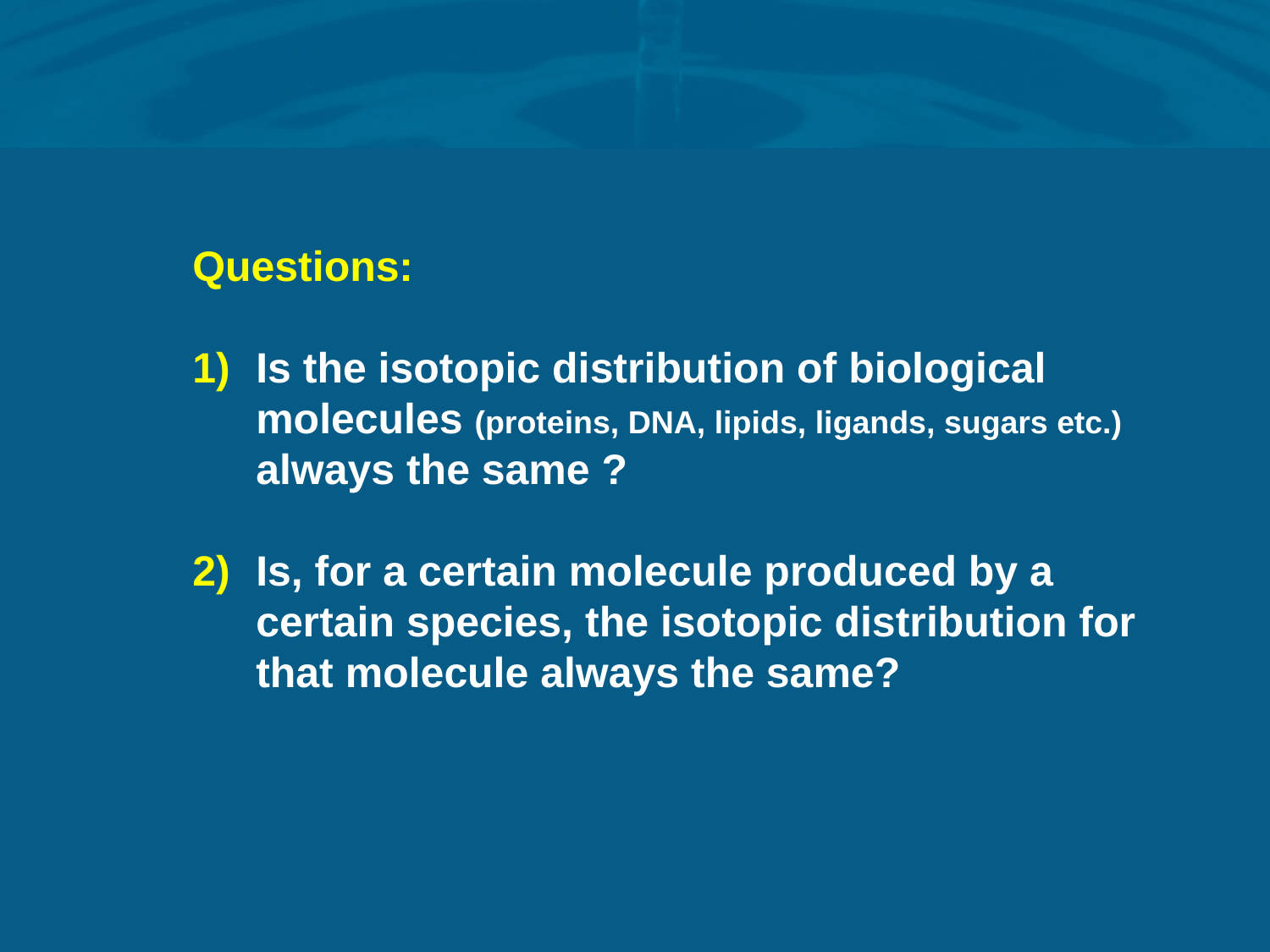

Questions:

Is the isotopic distribution of biological molecules (proteins, DNA, lipids, ligands, sugars etc.) always the same ?

Is, for a certain molecule produced by a certain species, the isotopic distribution for that molecule always the same?